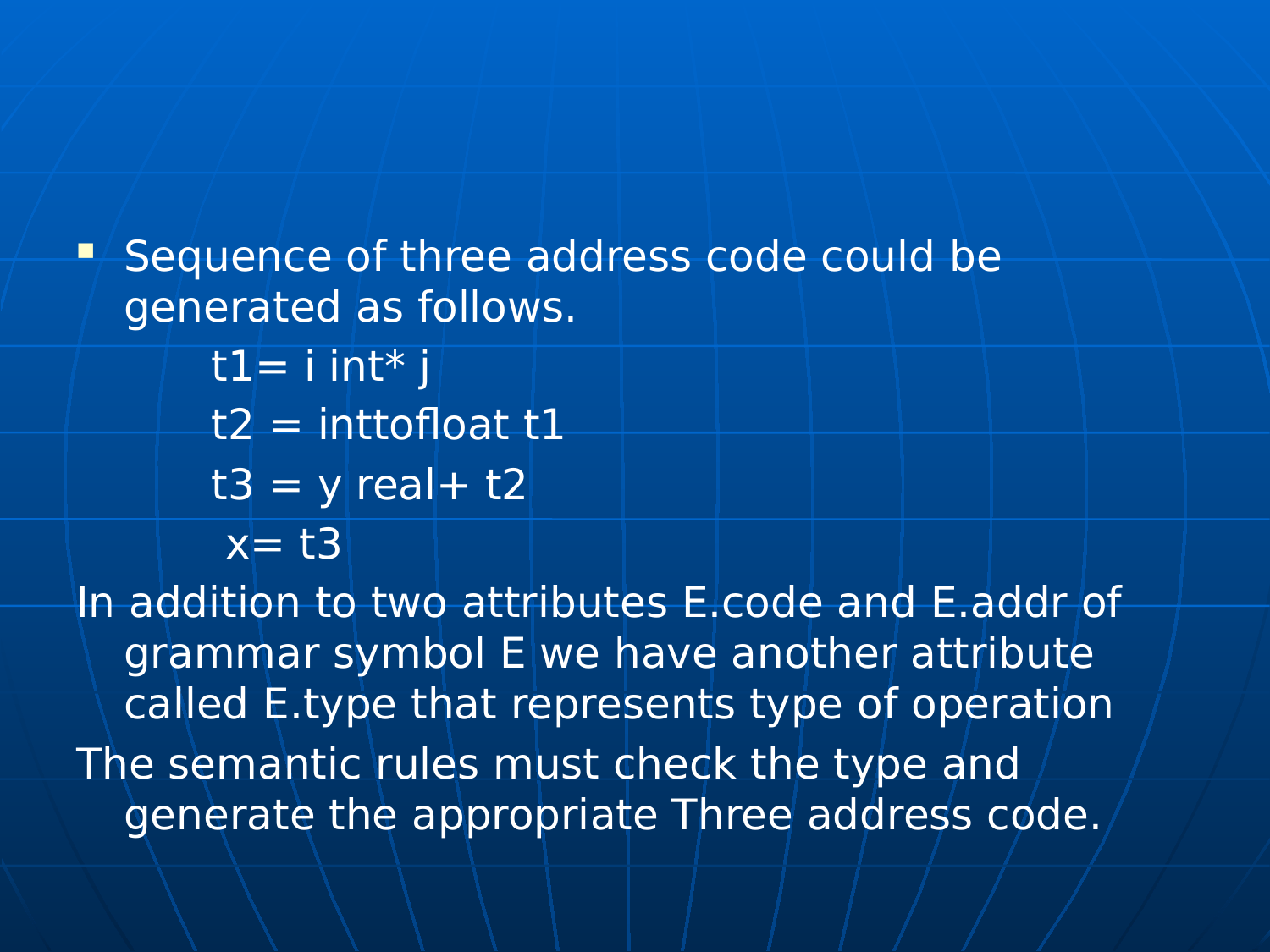

#
Sequence of three address code could be generated as follows.
          t1= i int* j
          t2 = inttofloat t1
          t3 = y real+ t2
           x= t3
In addition to two attributes E.code and E.addr of grammar symbol E we have another attribute called E.type that represents type of operation
The semantic rules must check the type and generate the appropriate Three address code.